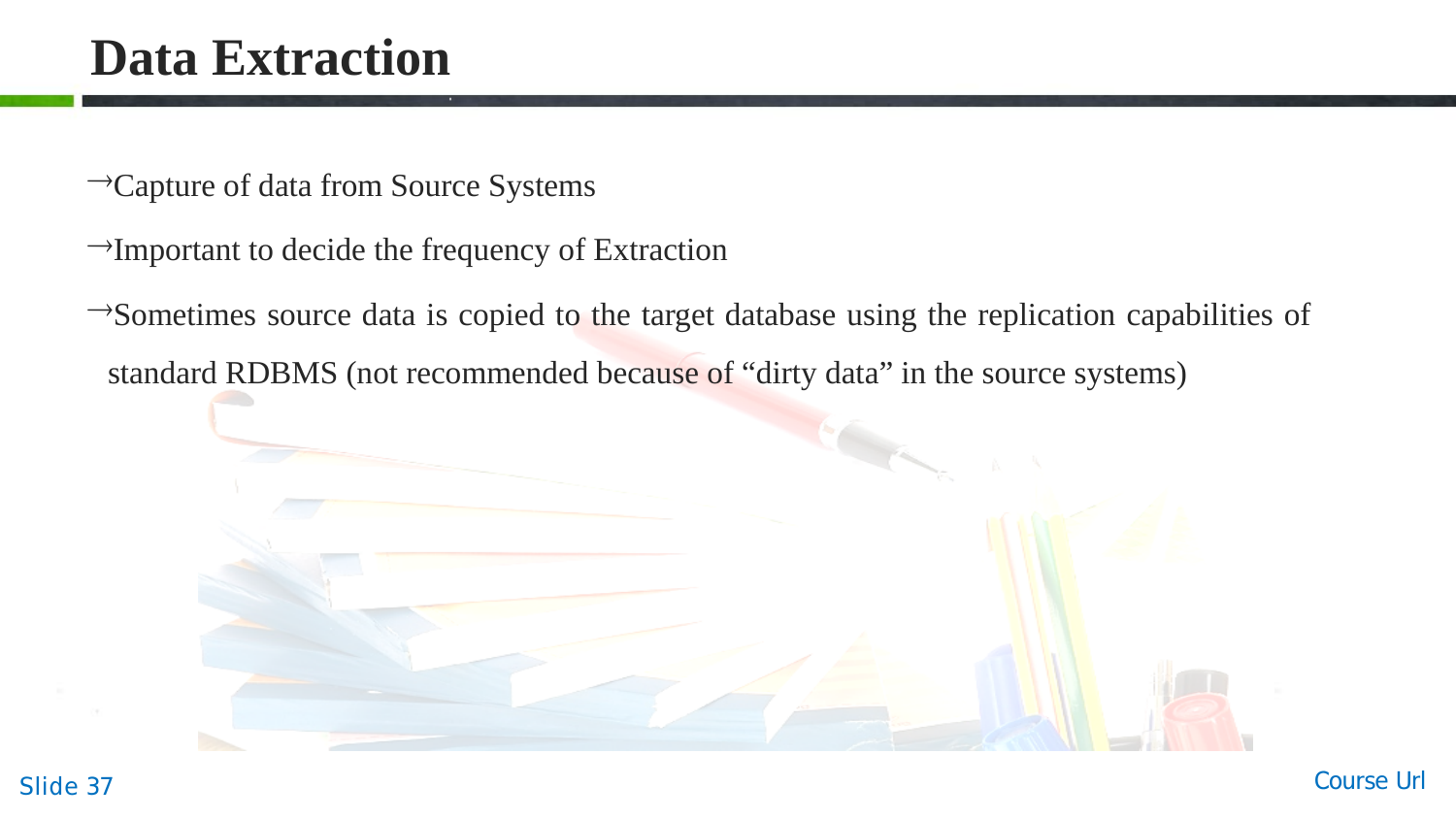

# Data Extraction

Capture of data from Source Systems
Important to decide the frequency of Extraction
Sometimes source data is copied to the target database using the replication capabilities of standard RDBMS (not recommended because of “dirty data” in the source systems)